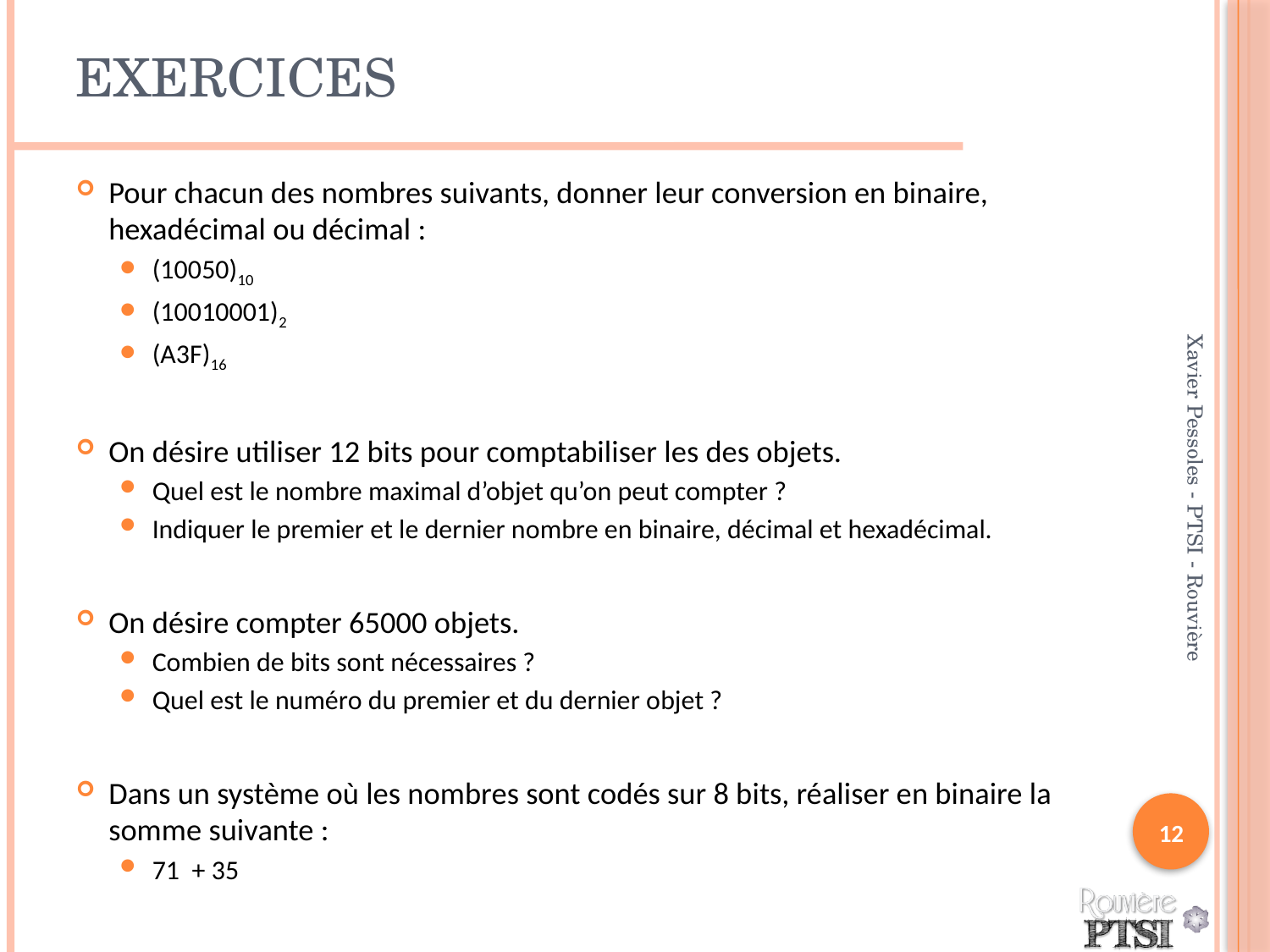

# Exercices
Pour chacun des nombres suivants, donner leur conversion en binaire, hexadécimal ou décimal :
(10050)10
(10010001)2
(A3F)16

On désire utiliser 12 bits pour comptabiliser les des objets.
Quel est le nombre maximal d’objet qu’on peut compter ?
Indiquer le premier et le dernier nombre en binaire, décimal et hexadécimal.

On désire compter 65000 objets.
Combien de bits sont nécessaires ?
Quel est le numéro du premier et du dernier objet ?

Dans un système où les nombres sont codés sur 8 bits, réaliser en binaire la somme suivante :
71  + 35
Xavier Pessoles - PTSI - Rouvière
12